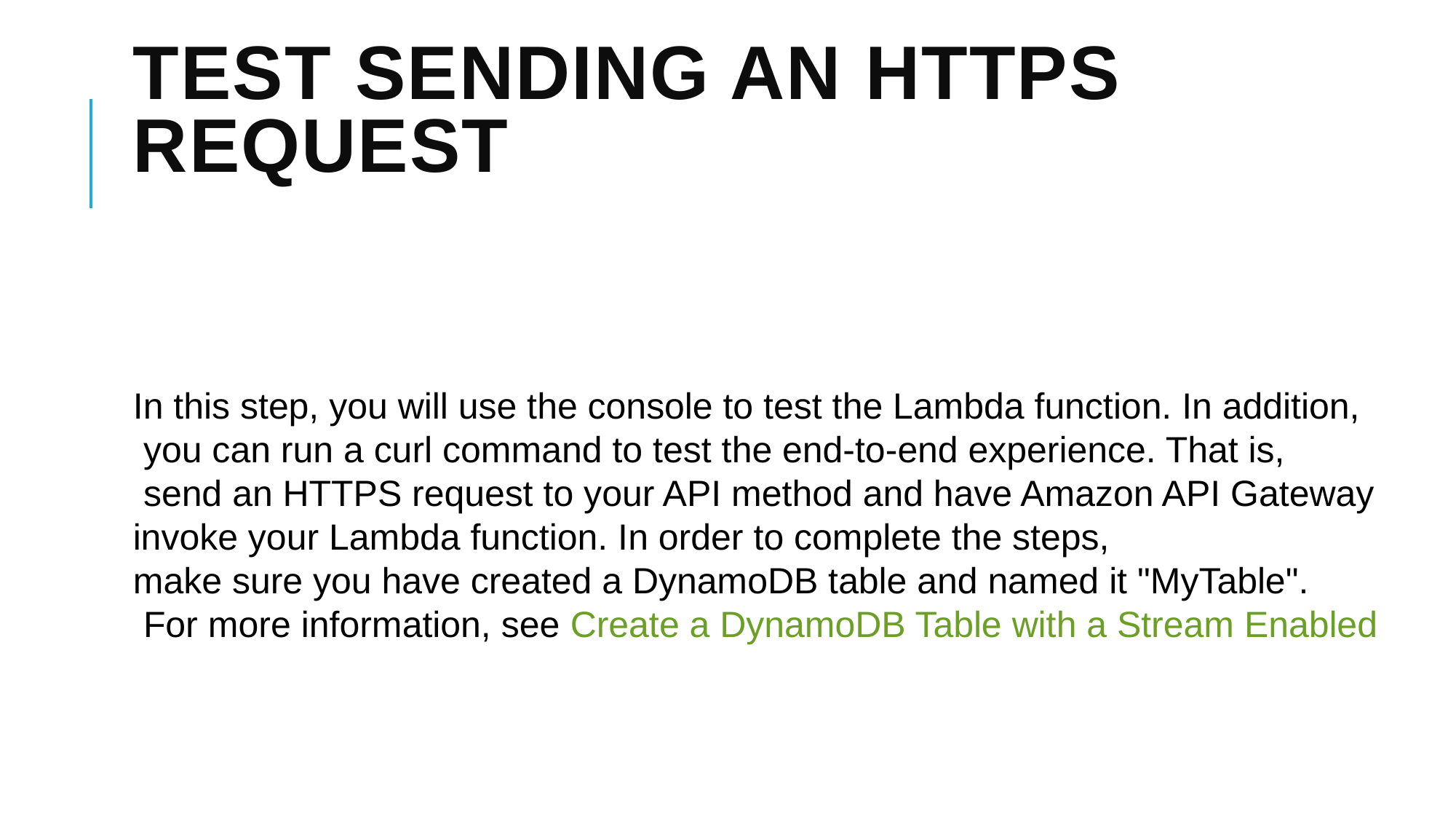

# Test Sending an HTTPS Request
In this step, you will use the console to test the Lambda function. In addition,
 you can run a curl command to test the end-to-end experience. That is,
 send an HTTPS request to your API method and have Amazon API Gateway
invoke your Lambda function. In order to complete the steps,
make sure you have created a DynamoDB table and named it "MyTable".
 For more information, see Create a DynamoDB Table with a Stream Enabled